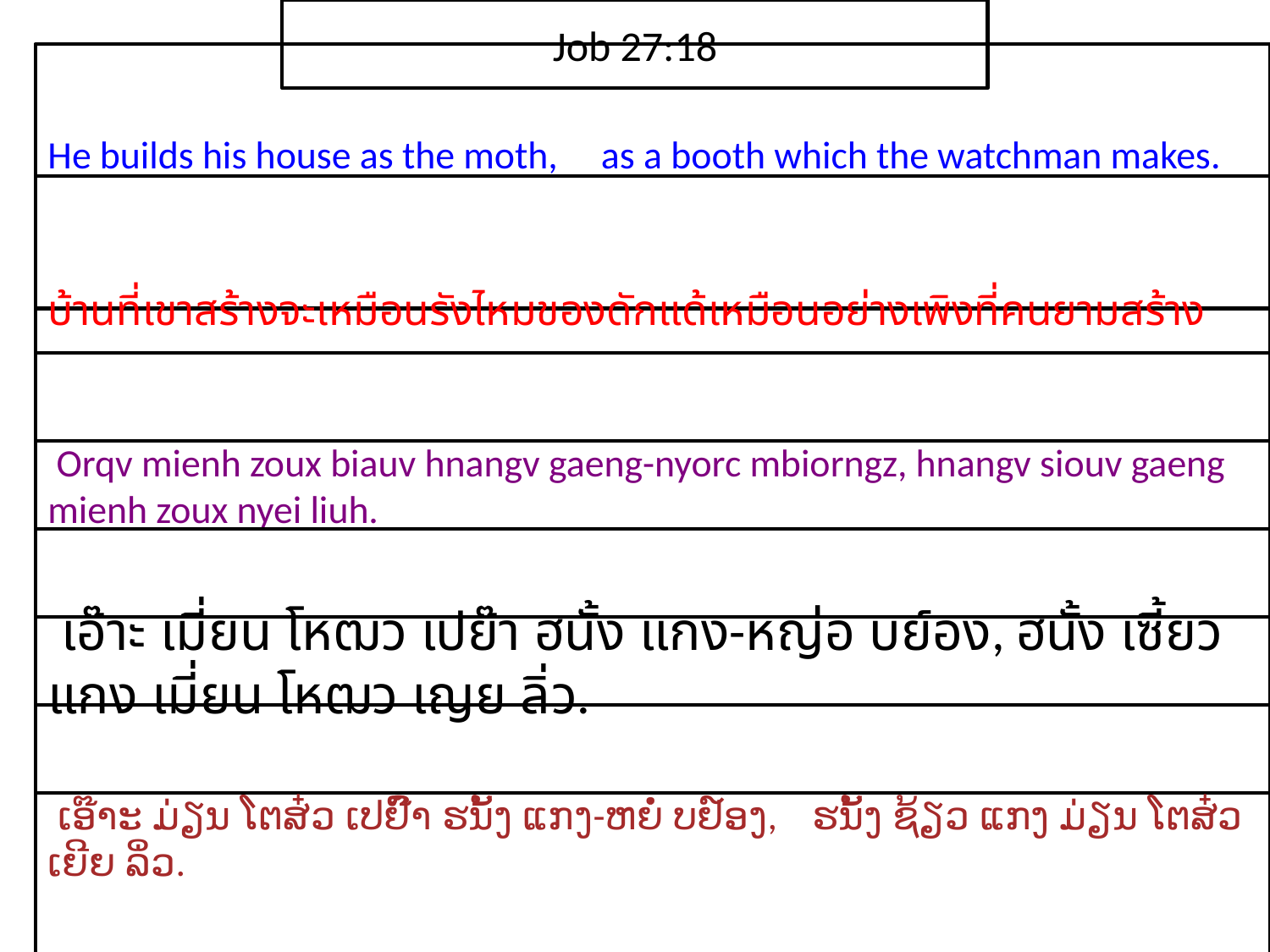

Job 27:18
He builds his house as the moth,     as a booth which the watchman makes.
​บ้าน​ที่​เขา​สร้าง​จะ​เหมือน​รัง​ไหม​ของ​ดักแด้เหมือน​อย่าง​เพิง​ที่​คน​ยาม​สร้าง
 Orqv mienh zoux biauv hnangv gaeng-nyorc mbiorngz, hnangv siouv gaeng mienh zoux nyei liuh.
 เอ๊าะ เมี่ยน โหฒว เปย๊า ฮนั้ง แกง-หญ่อ บย์อง, ฮนั้ง เซี้ยว แกง เมี่ยน โหฒว เญย ลิ่ว.
 ເອ໊າະ ມ່ຽນ ໂຕສ໋ວ ເປຢົ໊າ ຮນັ້ງ ແກງ-ຫຍໍ່ ບຢ໌ອງ,    ຮນັ້ງ ຊ້ຽວ ແກງ ມ່ຽນ ໂຕສ໋ວ ເຍີຍ ລິ່ວ.